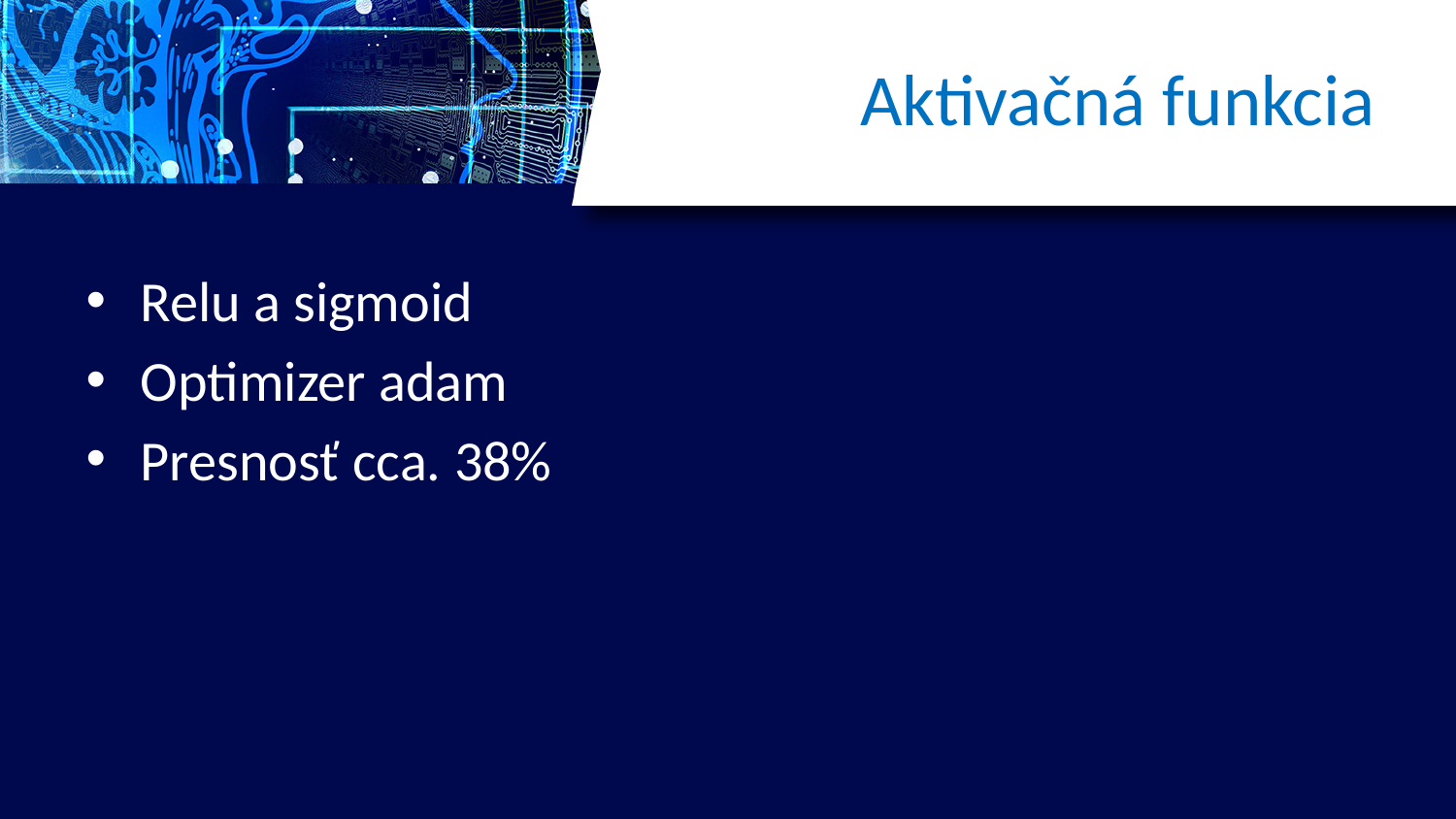

# Aktivačná funkcia
Relu a sigmoid
Optimizer adam
Presnosť cca. 38%